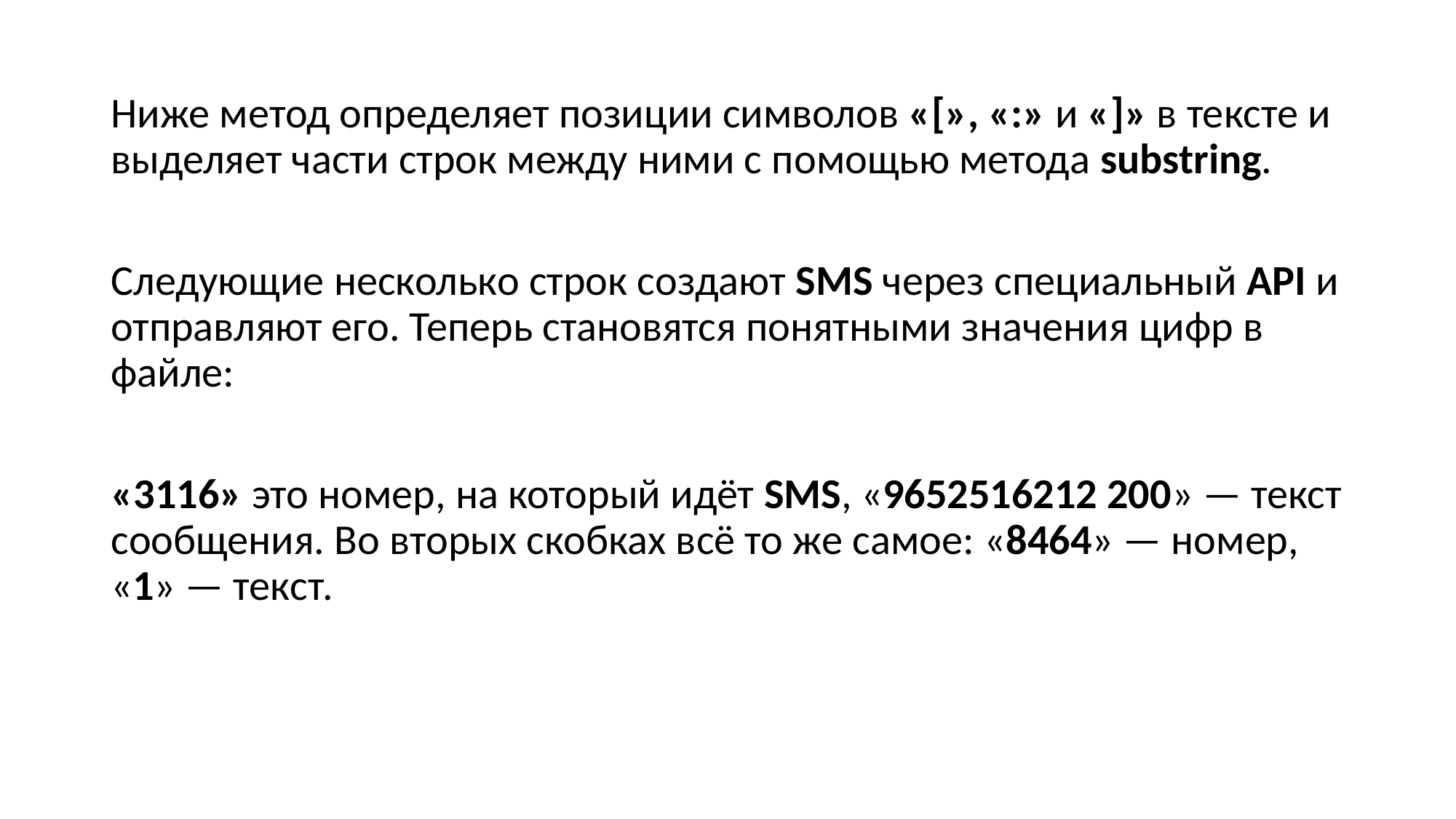

Ниже метод определяет позиции символов «[», «:» и «]» в тексте и выделяет части строк между ними с помощью метода substring.

Следующие несколько строк создают SMS через специальный API и отправляют его. Теперь становятся понятными значения цифр в файле:

«3116» это номер, на который идёт SMS, «9652516212 200» — текст сообщения. Во вторых скобках всё то же самое: «8464» — номер, «1» — текст.